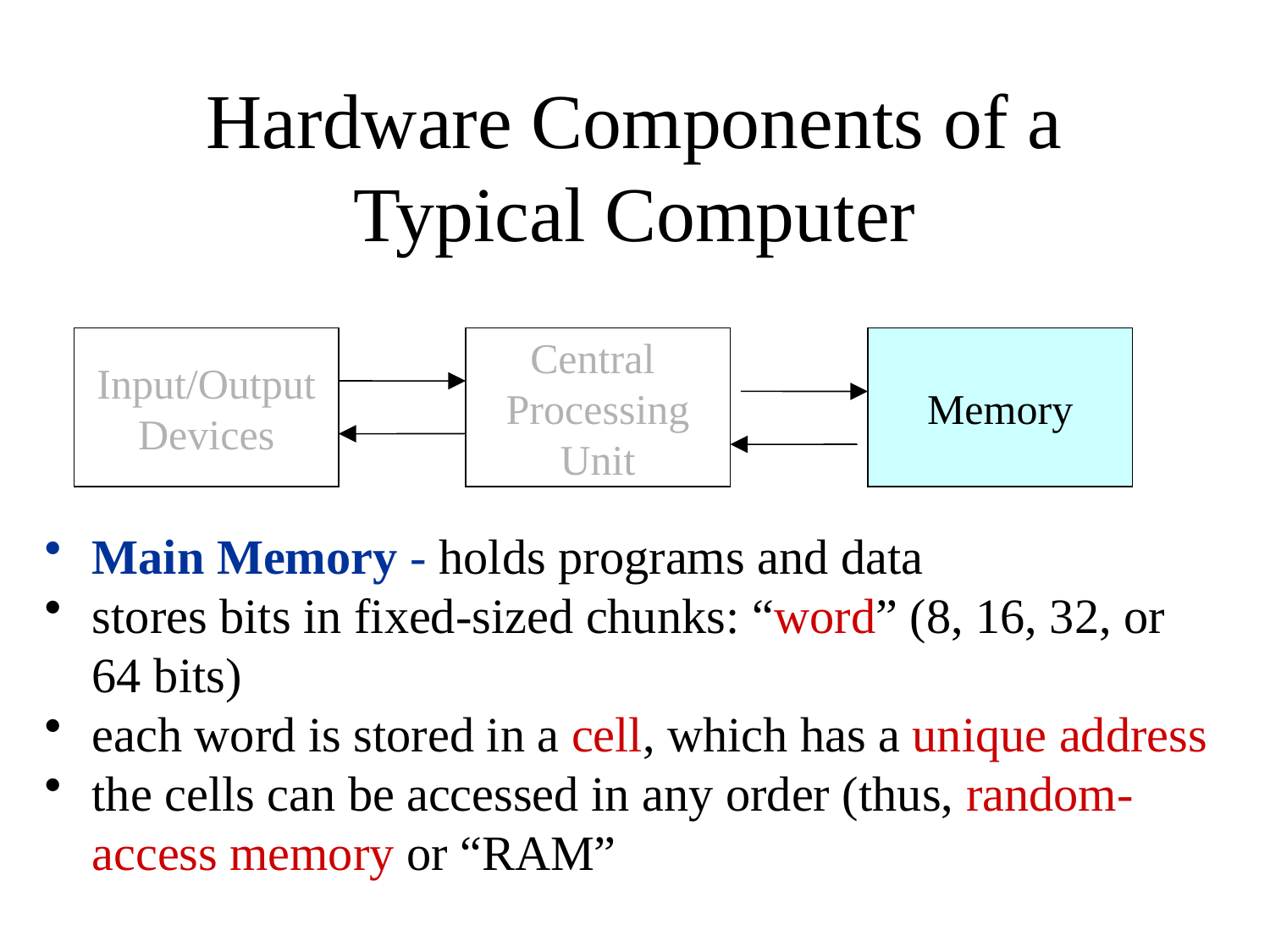

# Hardware Components of a Typical Computer
Input/Output
Devices
Central
Processing
Unit
Memory

Main Memory - holds programs and data
stores bits in fixed-sized chunks: “word” (8, 16, 32, or 64 bits)
each word is stored in a cell, which has a unique address
the cells can be accessed in any order (thus, random-access memory or “RAM”